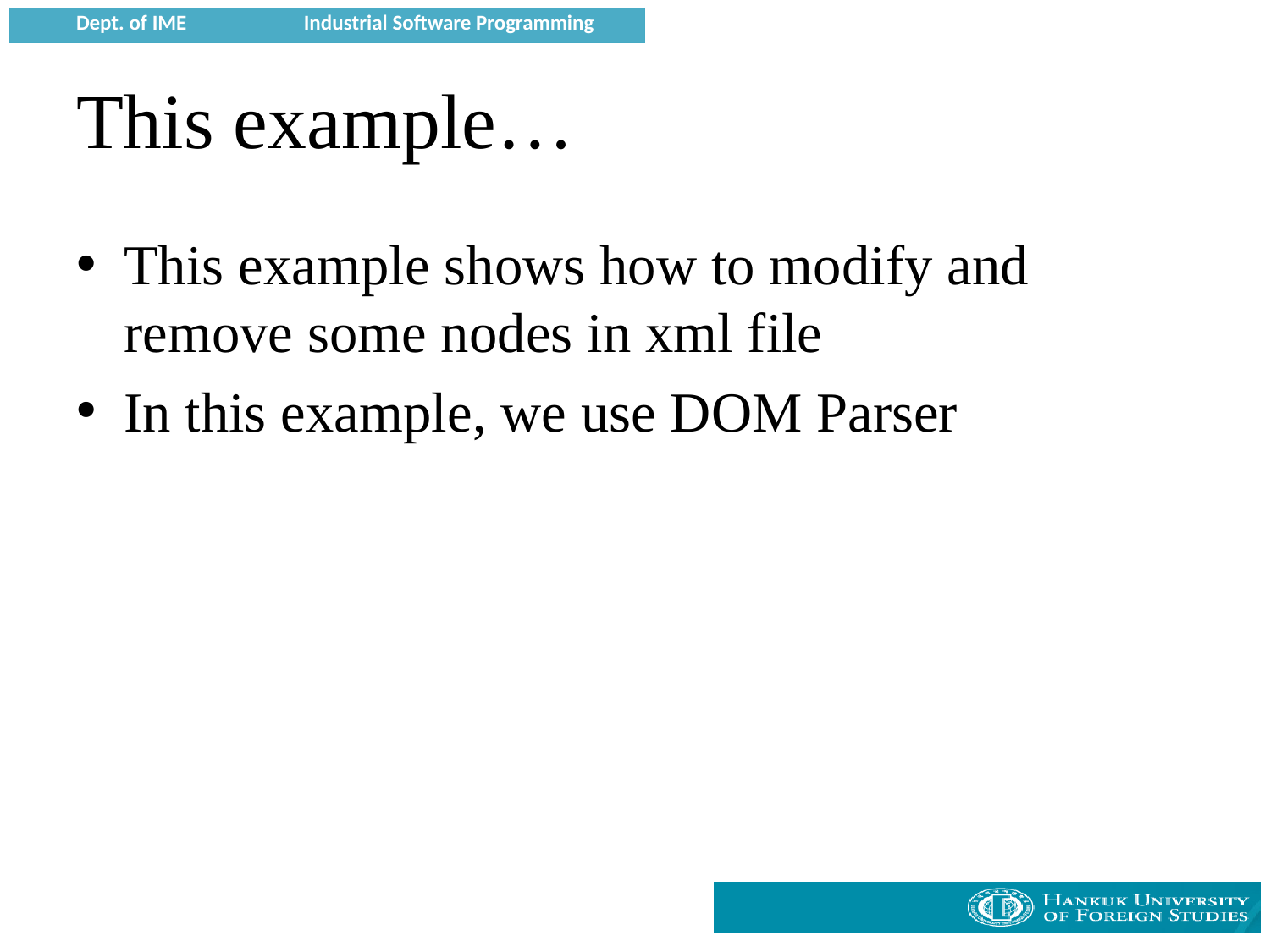

# This example…
This example shows how to modify and remove some nodes in xml file
In this example, we use DOM Parser